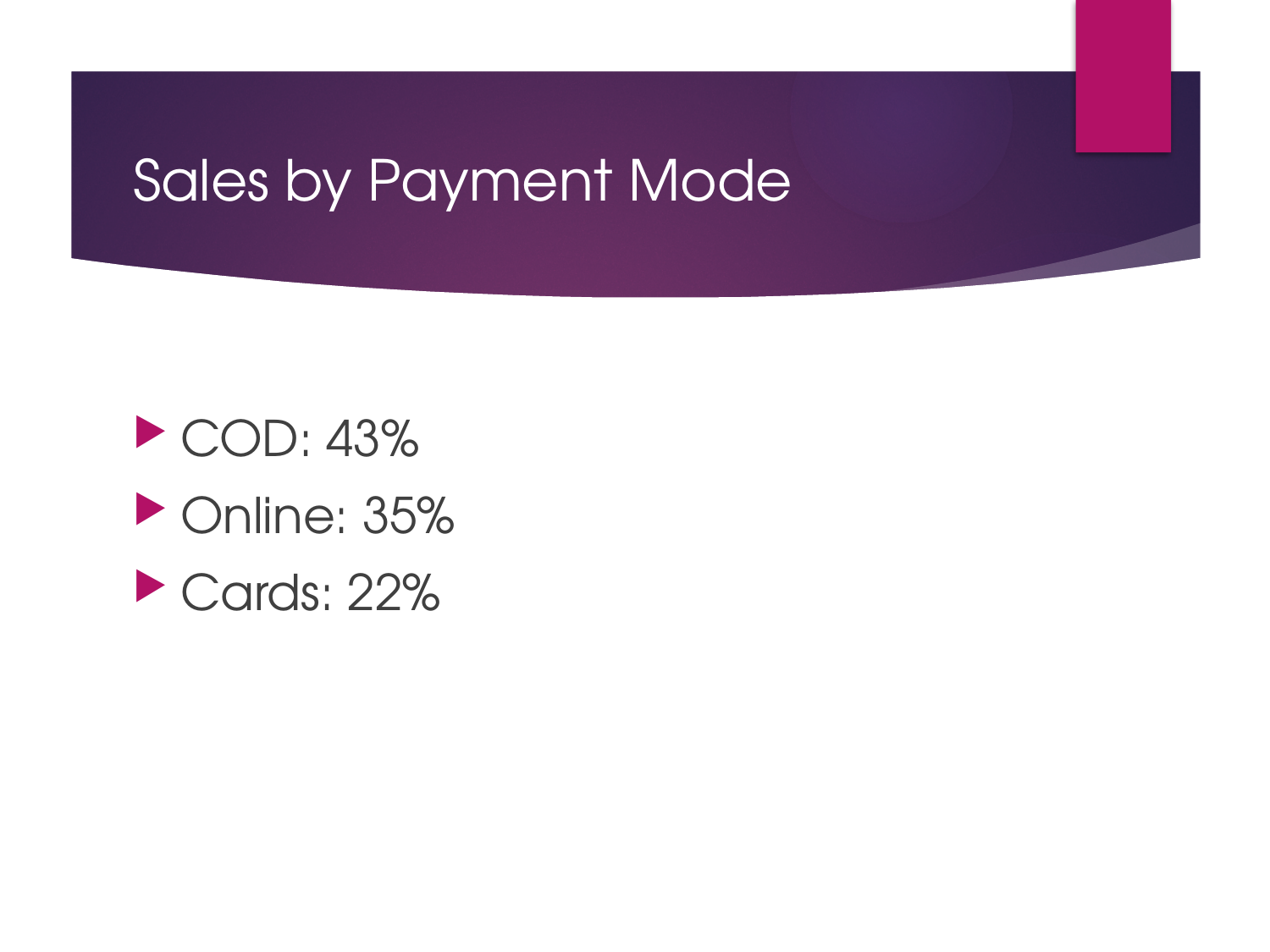

# Sales by Payment Mode

COD: 43%
Online: 35%
Cards: 22%